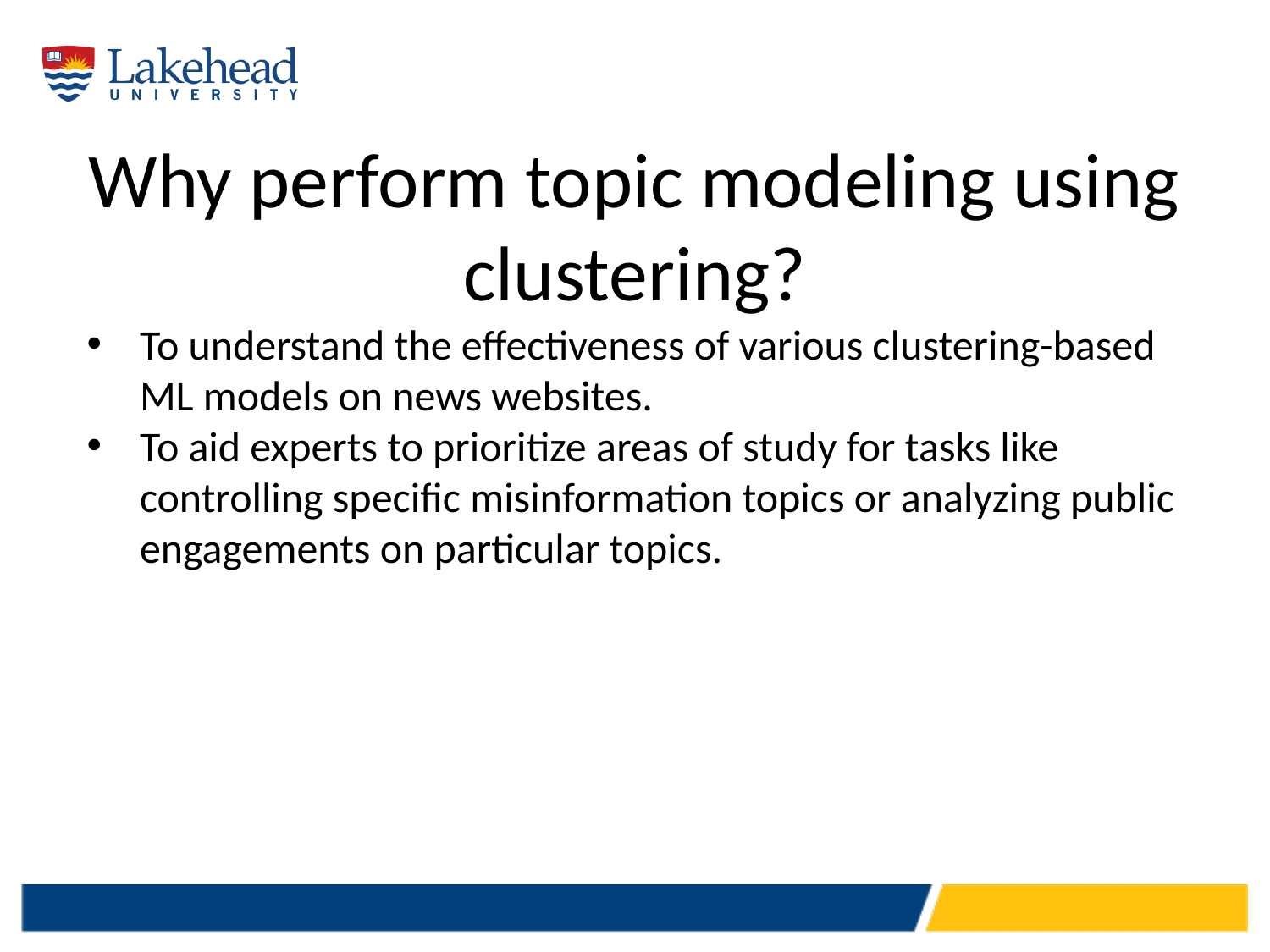

# Why perform topic modeling using clustering?
To understand the effectiveness of various clustering-based ML models on news websites.
To aid experts to prioritize areas of study for tasks like controlling specific misinformation topics or analyzing public engagements on particular topics.